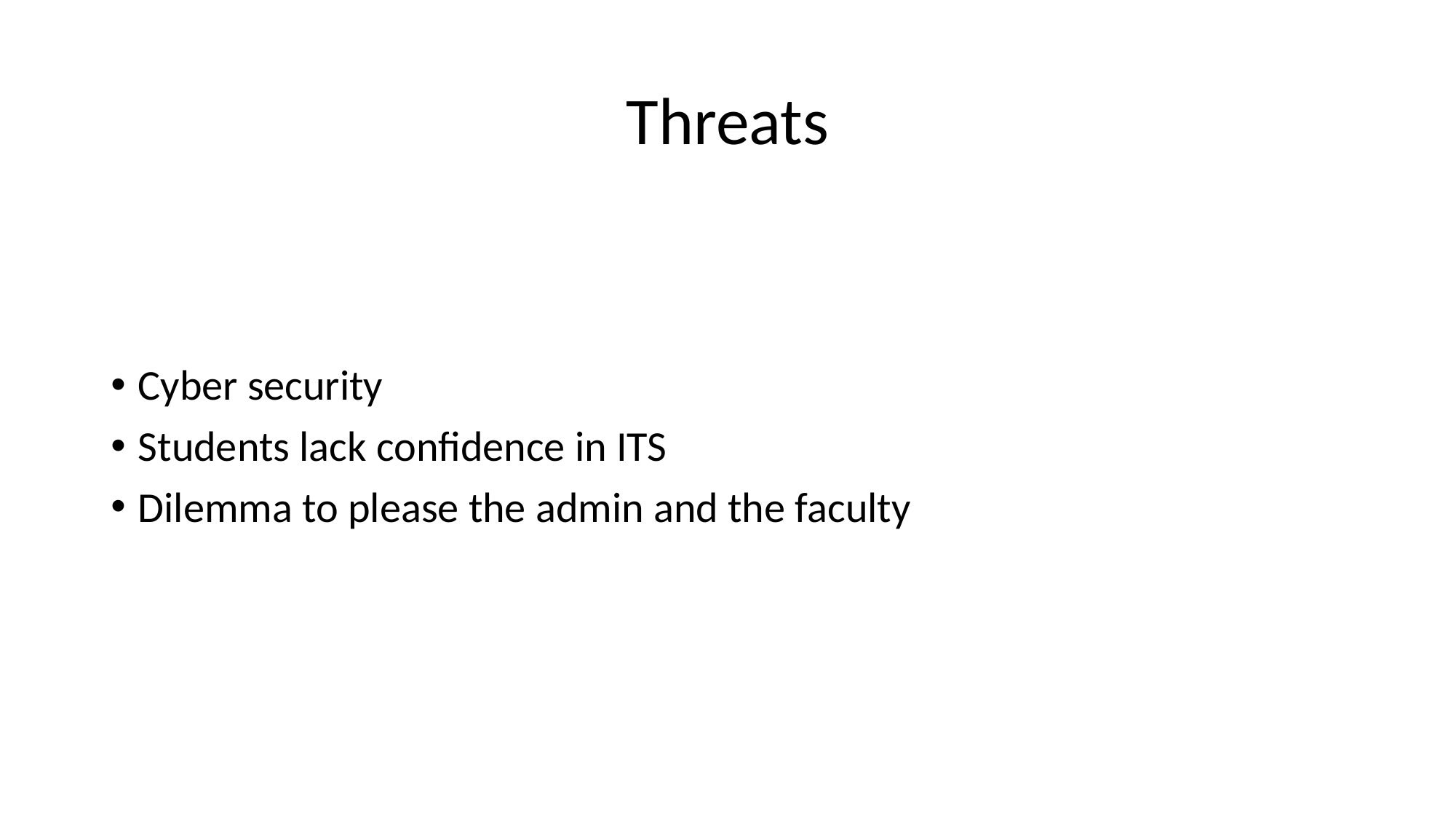

# Threats
Cyber security
Students lack confidence in ITS
Dilemma to please the admin and the faculty